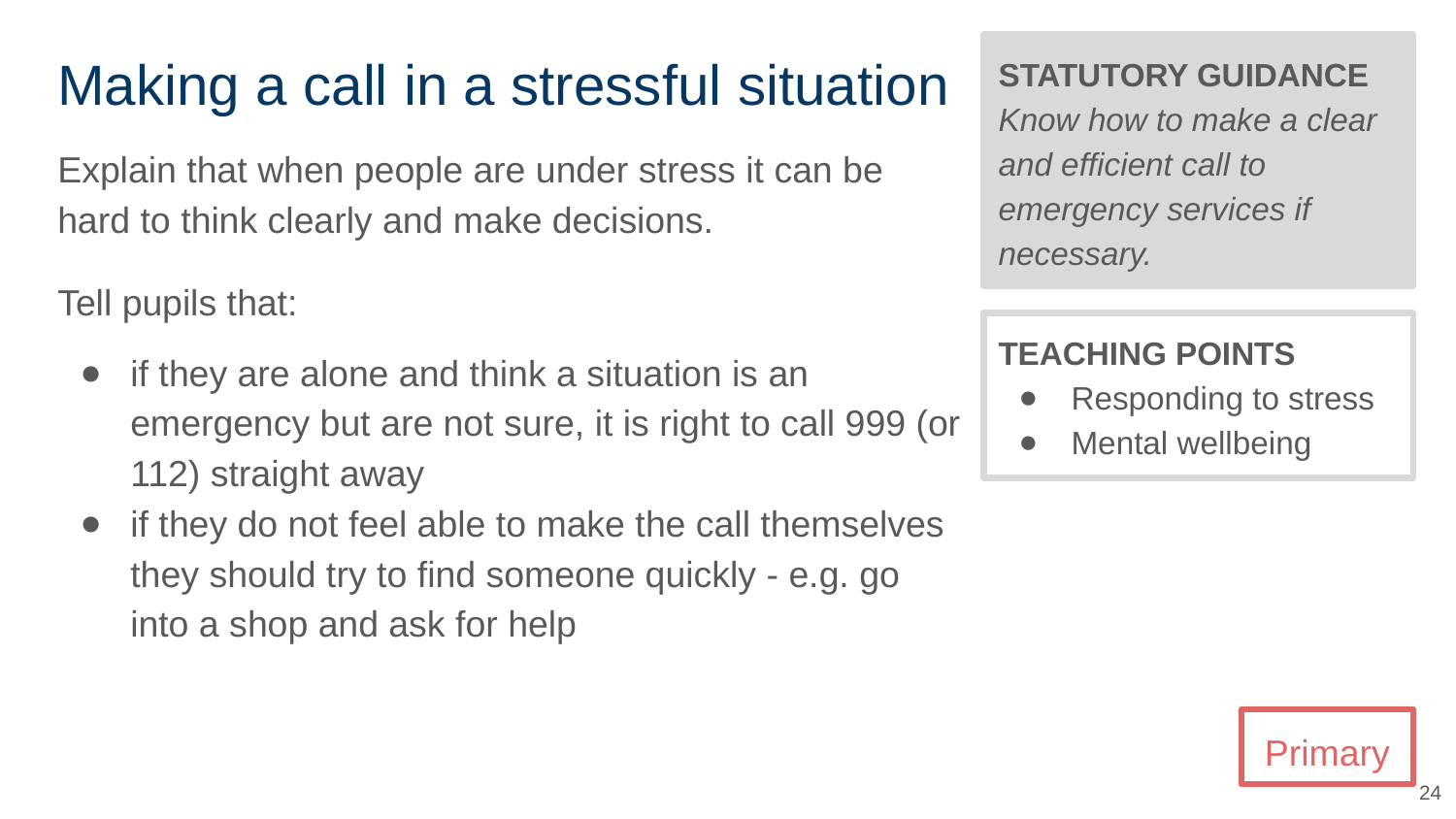

# Making a call in a stressful situation

STATUTORY GUIDANCE
Know how to make a clear and efficient call to emergency services if necessary.

Explain that when people are under stress it can be hard to think clearly and make decisions.
Tell pupils that:
if they are alone and think a situation is an emergency but are not sure, it is right to call 999 (or 112) straight away
if they do not feel able to make the call themselves they should try to find someone quickly - e.g. go into a shop and ask for help

TEACHING POINTS
Responding to stress
Mental wellbeing

Primary
24